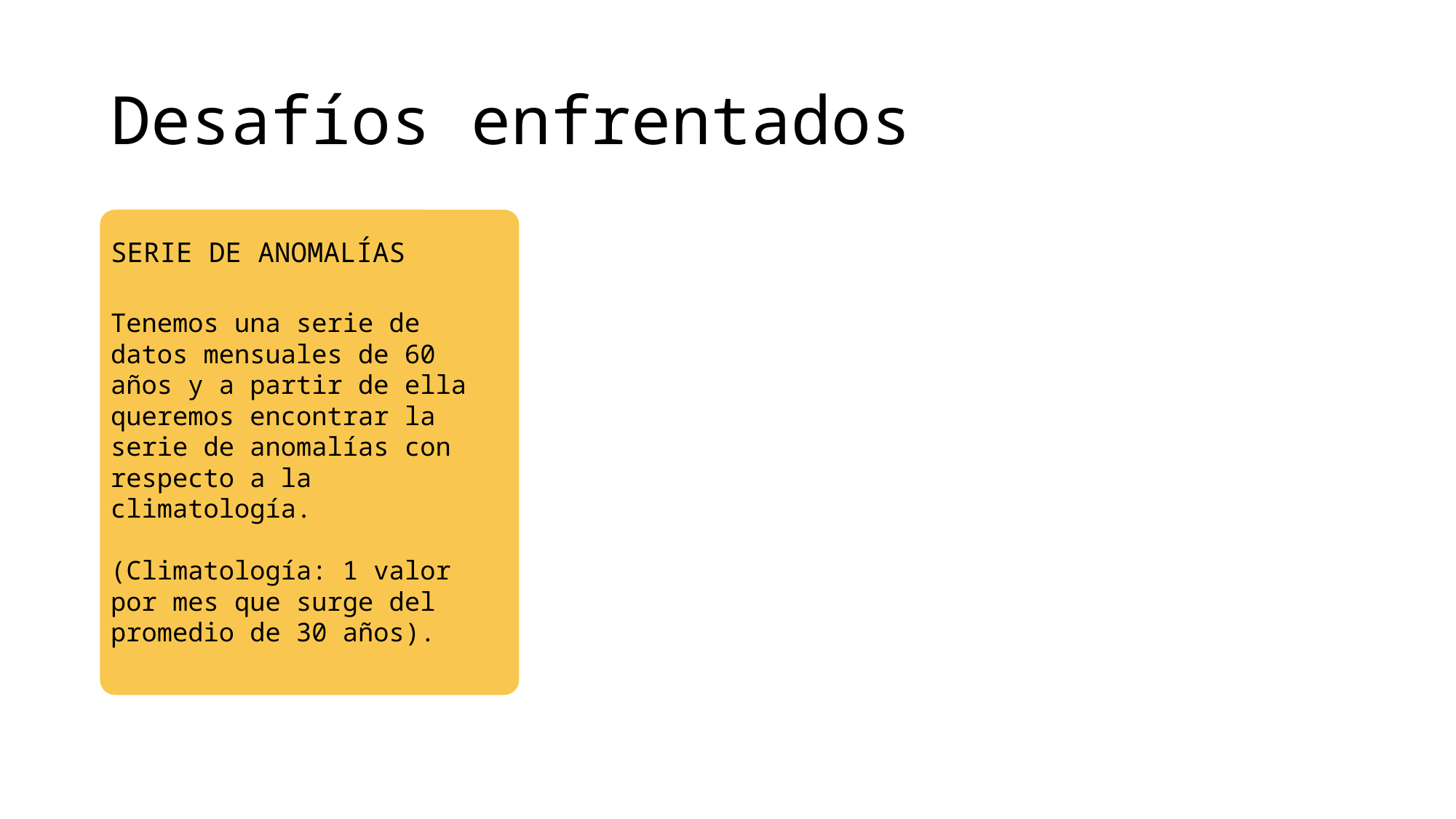

# Desafíos enfrentados

SERIE DE ANOMALÍAS
DATOS COMO TABLA
Tenemos una serie de datos mensuales de 60 años y a partir de ella queremos encontrar la serie de anomalías con respecto a la climatología.
(Climatología: 1 valor por mes que surge del promedio de 30 años).
Queremos pasar de la tabla del índice SOI a una serie temporal ordenada. A priori se ordena mal (por número de mes y no por año).